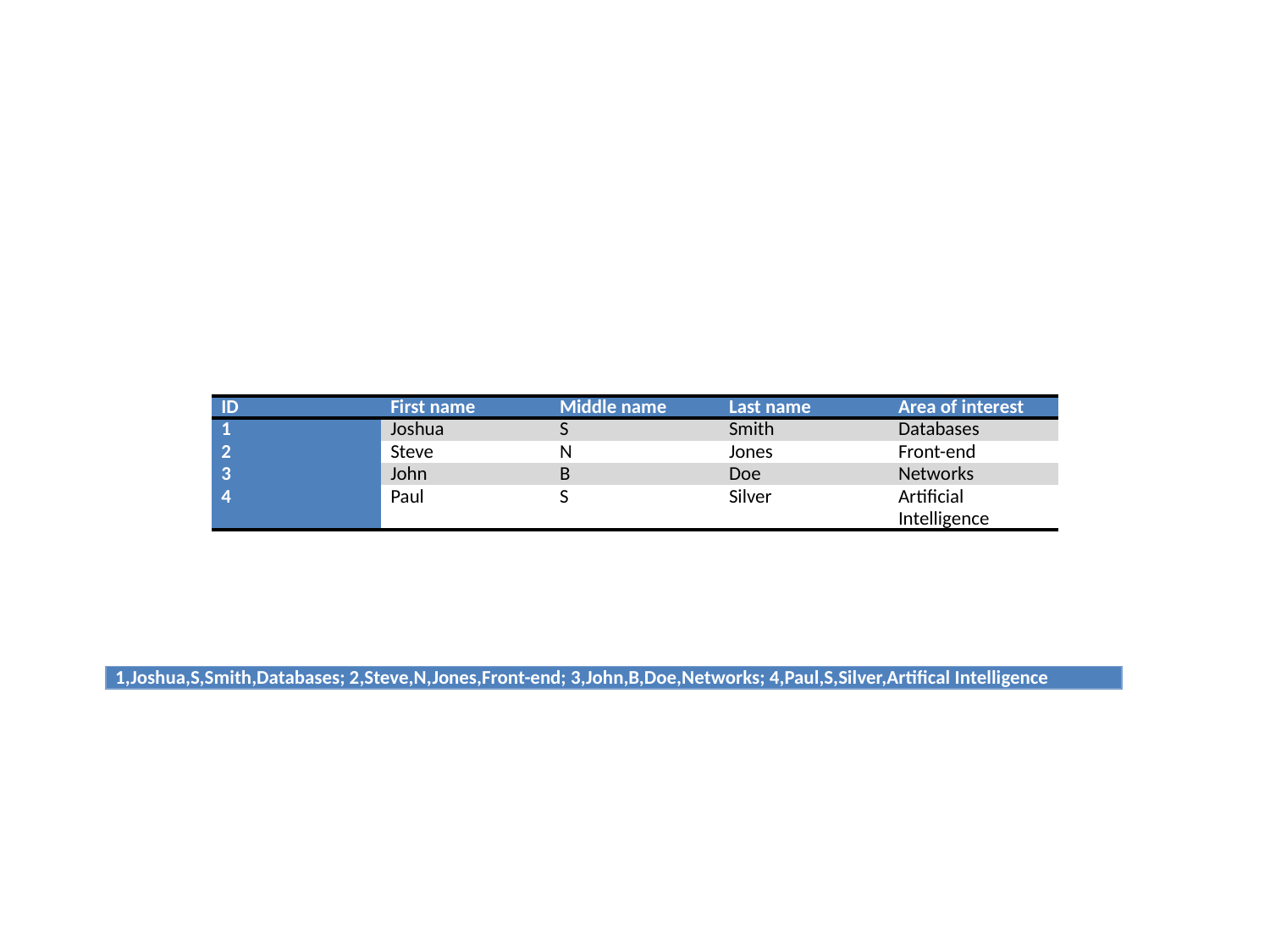

#
| ID | First name | Middle name | Last name | Area of interest |
| --- | --- | --- | --- | --- |
| 1 | Joshua | S | Smith | Databases |
| 2 | Steve | N | Jones | Front-end |
| 3 | John | B | Doe | Networks |
| 4 | Paul | S | Silver | Artificial Intelligence |
| 1,Joshua,S,Smith,Databases; 2,Steve,N,Jones,Front-end; 3,John,B,Doe,Networks; 4,Paul,S,Silver,Artifical Intelligence |
| --- |